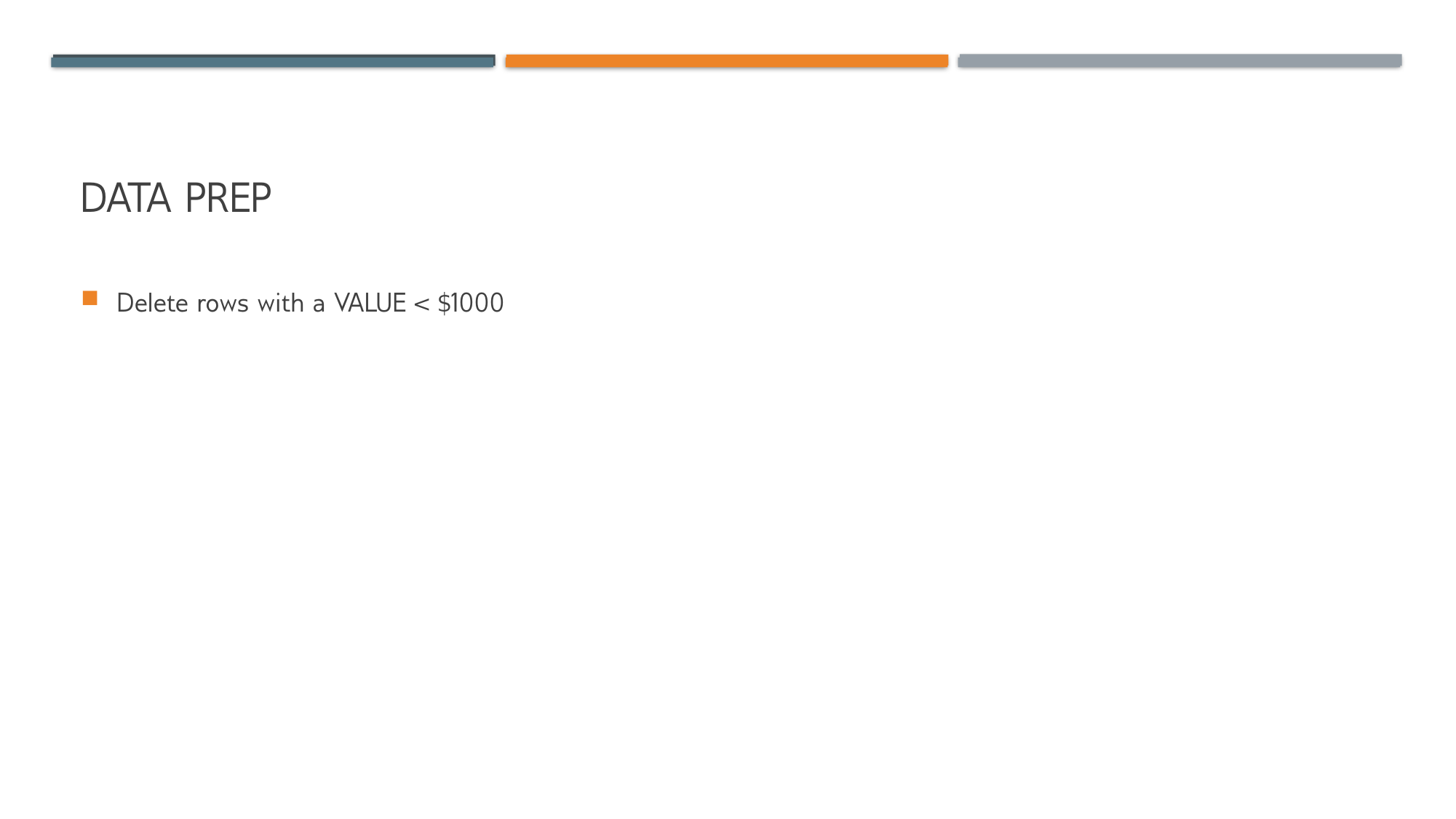

# Data Prep
Delete rows with a VALUE < $1000